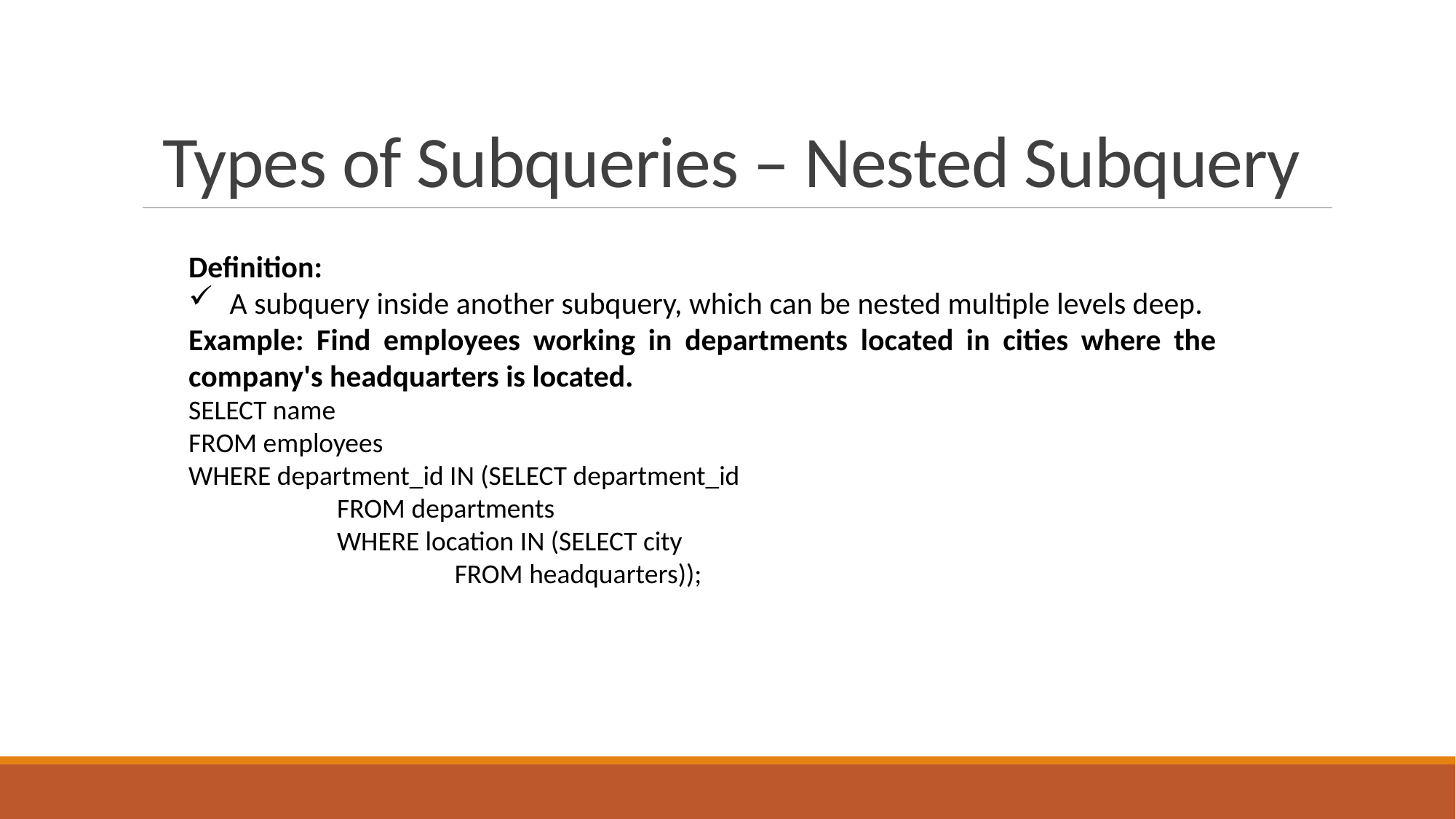

# Types of Subqueries – Nested Subquery
Definition:
A subquery inside another subquery, which can be nested multiple levels deep.
Example: Find employees working in departments located in cities where the company's headquarters is located.
SELECT name
FROM employees
WHERE department_id IN (SELECT department_id
                        FROM departments
                        WHERE location IN (SELECT city
                                           FROM headquarters));